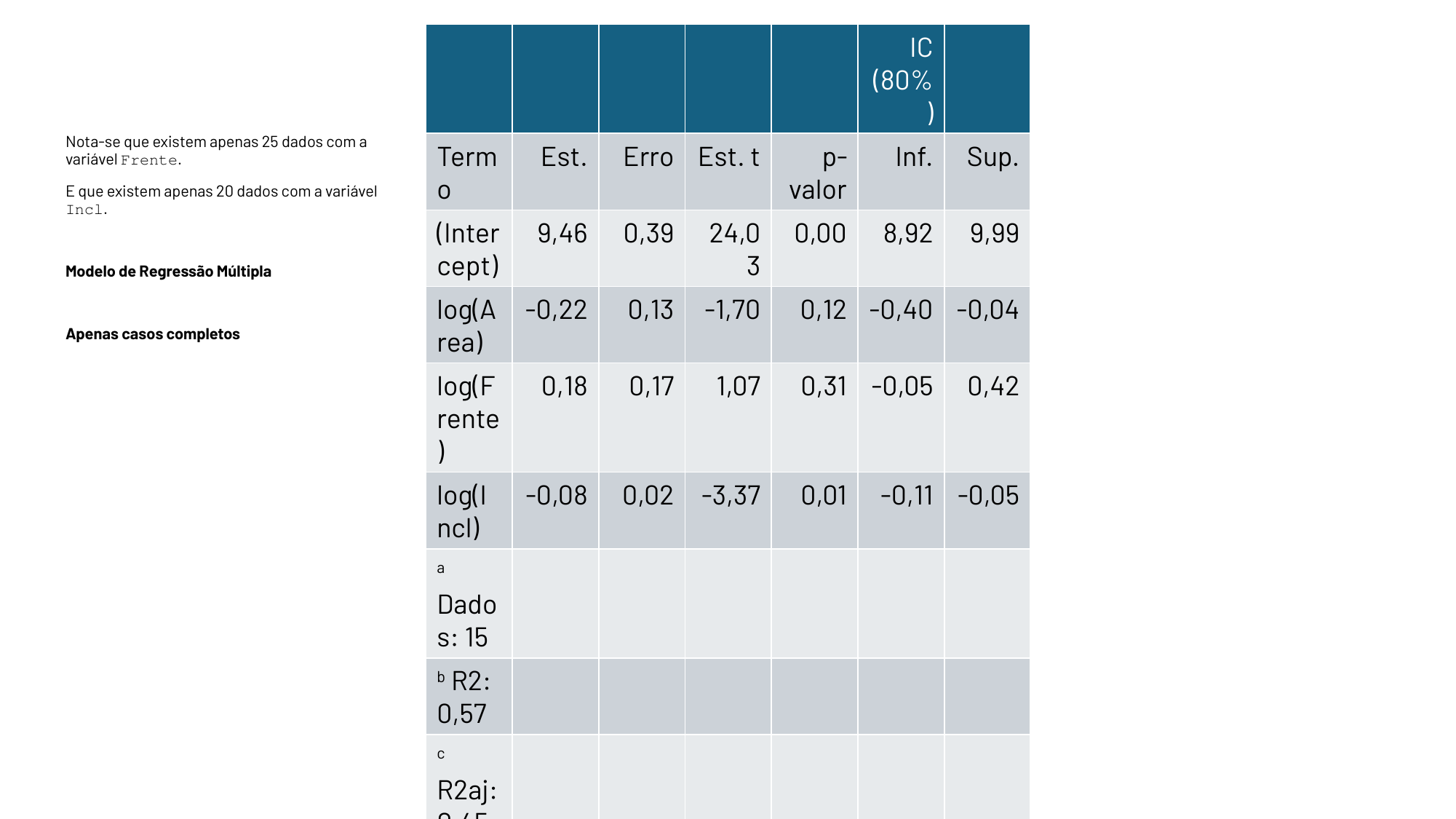

|  |  |  |  |  | IC (80%) |  |
| --- | --- | --- | --- | --- | --- | --- |
| Termo | Est. | Erro | Est. t | p-valor | Inf. | Sup. |
| (Intercept) | 9,46 | 0,39 | 24,03 | 0,00 | 8,92 | 9,99 |
| log(Area) | -0,22 | 0,13 | -1,70 | 0,12 | -0,40 | -0,04 |
| log(Frente) | 0,18 | 0,17 | 1,07 | 0,31 | -0,05 | 0,42 |
| log(Incl) | -0,08 | 0,02 | -3,37 | 0,01 | -0,11 | -0,05 |
| a Dados: 15 |  |  |  |  |  |  |
| b R2: 0,57 |  |  |  |  |  |  |
| c R2aj: 0,45 |  |  |  |  |  |  |
Nota-se que existem apenas 25 dados com a variável Frente.
E que existem apenas 20 dados com a variável Incl.
Modelo de Regressão Múltipla
Apenas casos completos